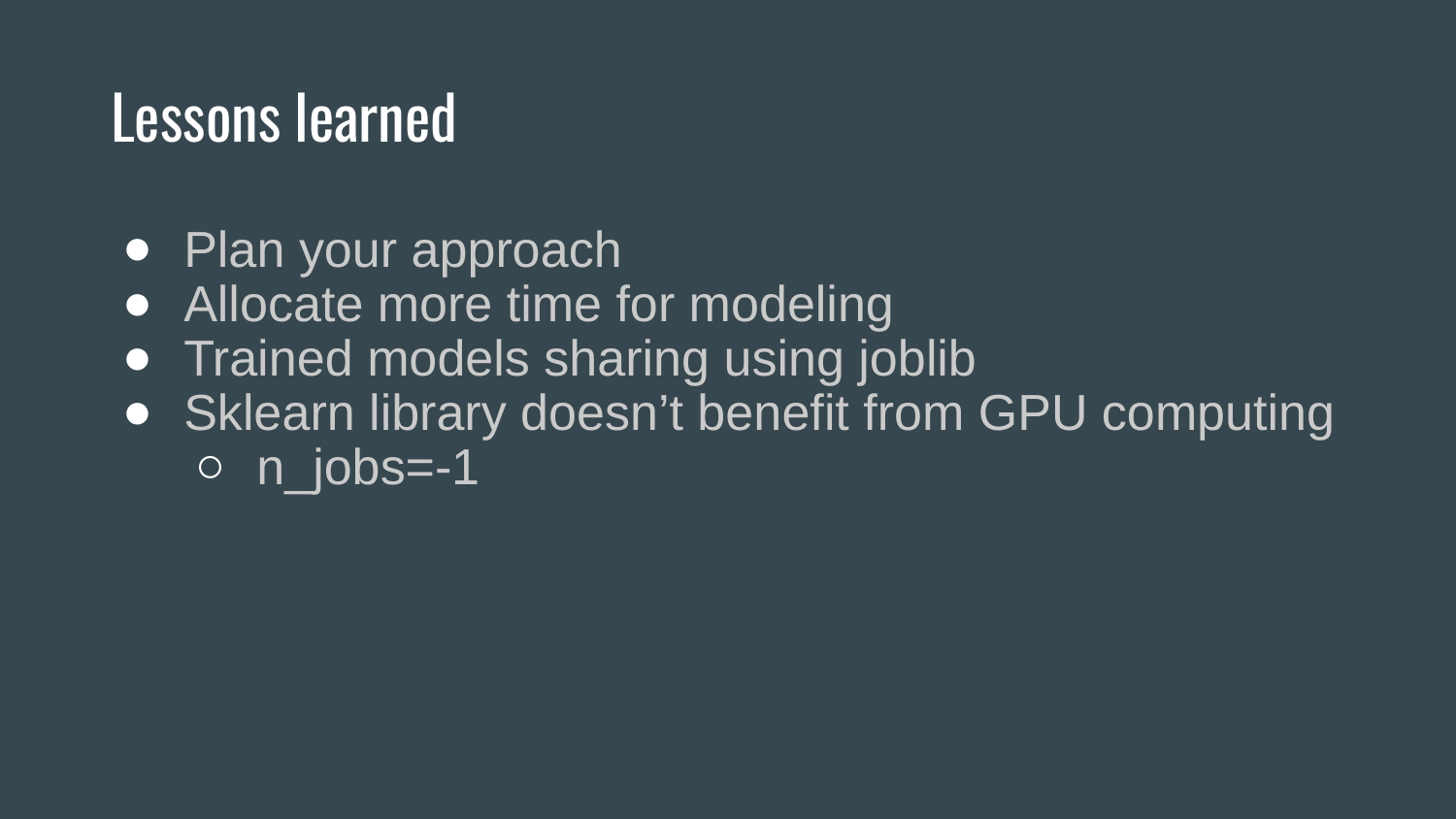

# Lessons learned
Plan your approach
Allocate more time for modeling
Trained models sharing using joblib
Sklearn library doesn’t benefit from GPU computing
n_jobs=-1